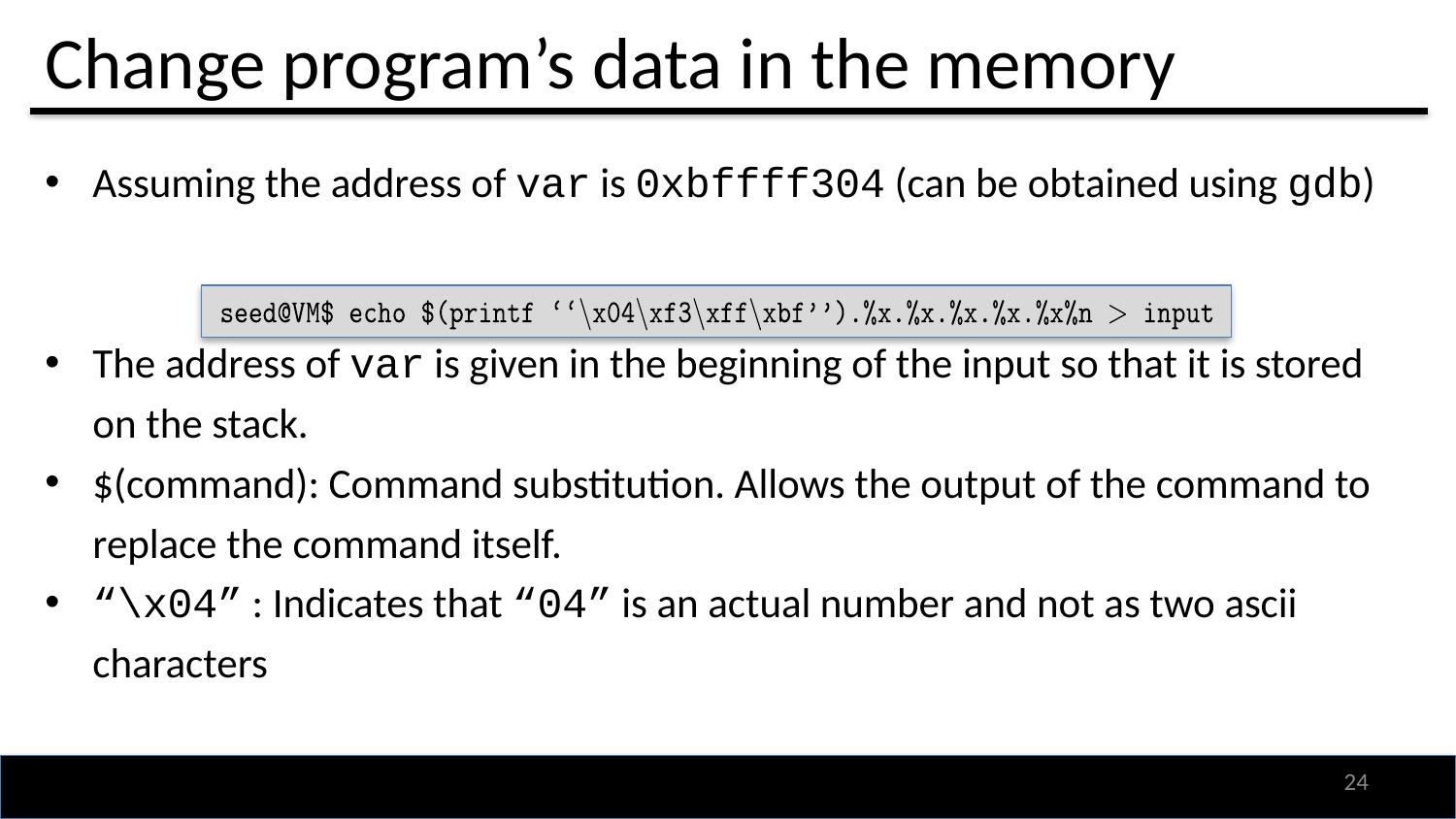

# Change program’s data in the memory
Assuming the address of var is 0xbffff304 (can be obtained using gdb)

The address of var is given in the beginning of the input so that it is stored on the stack.
$(command): Command substitution. Allows the output of the command to replace the command itself.
“\x04” : Indicates that “04” is an actual number and not as two ascii characters

24